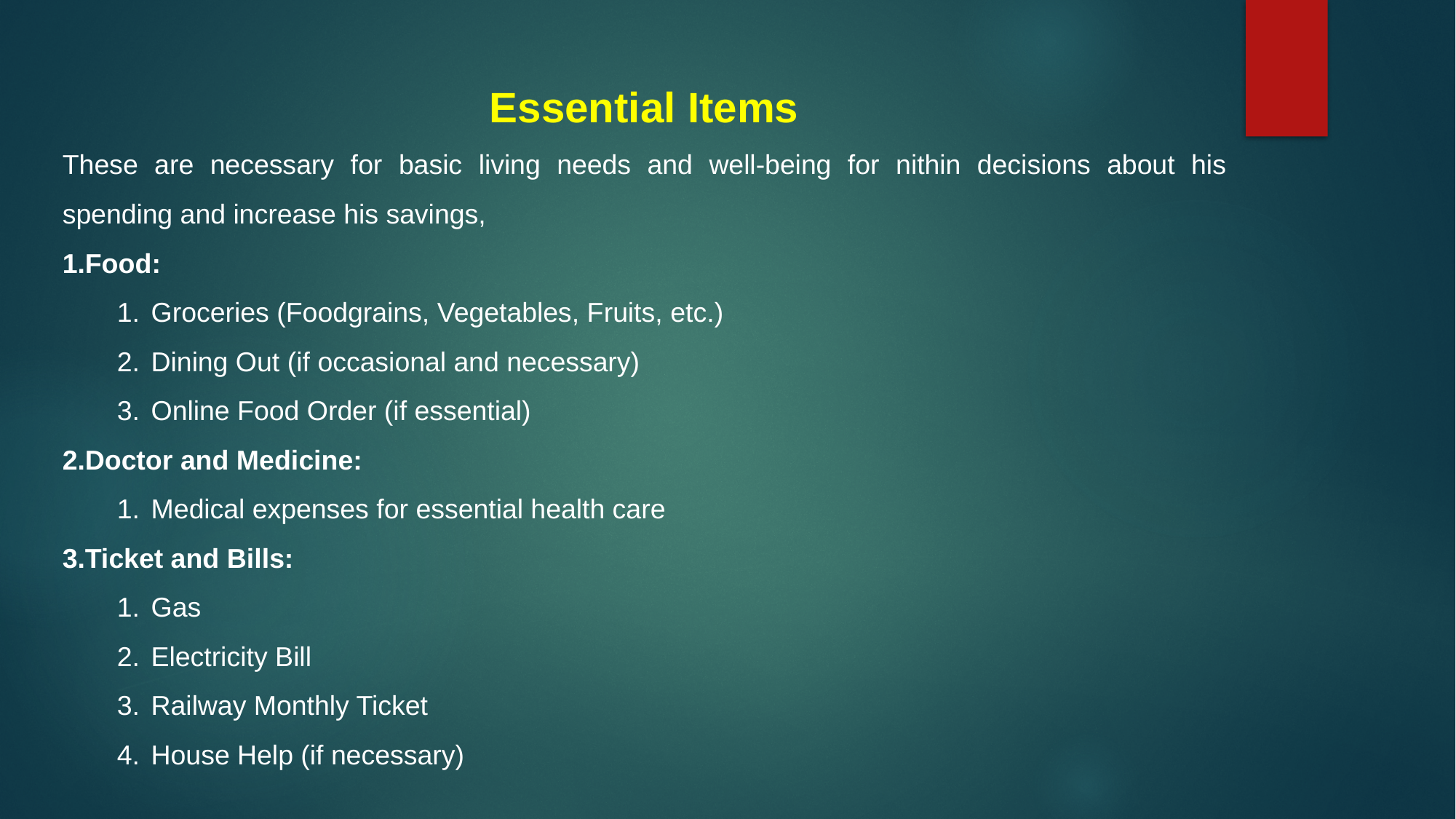

Essential Items
These are necessary for basic living needs and well-being for nithin decisions about his spending and increase his savings,
Food:
Groceries (Foodgrains, Vegetables, Fruits, etc.)
Dining Out (if occasional and necessary)
Online Food Order (if essential)
Doctor and Medicine:
Medical expenses for essential health care
Ticket and Bills:
Gas
Electricity Bill
Railway Monthly Ticket
House Help (if necessary)